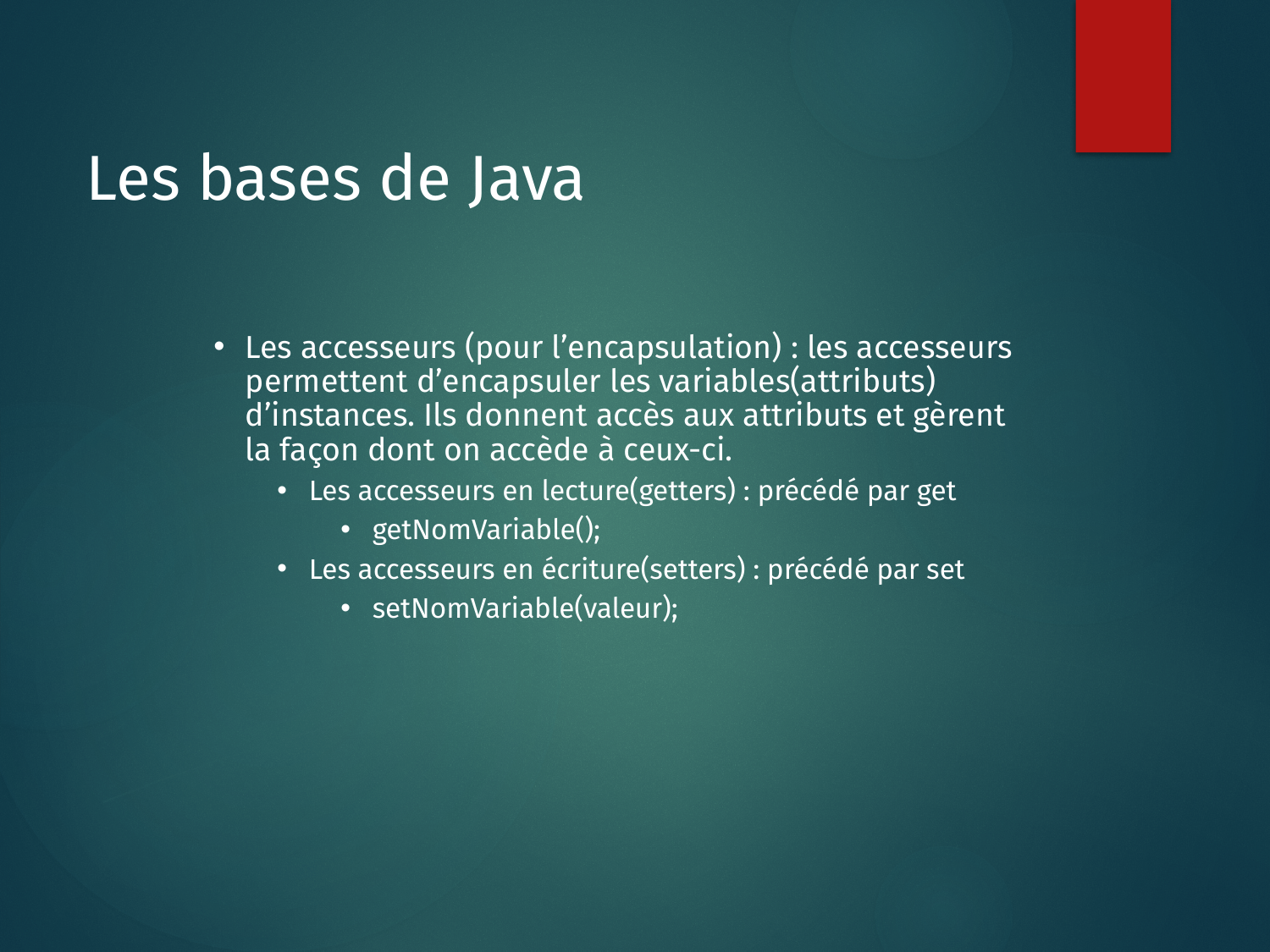

Les bases de Java
Les accesseurs (pour l’encapsulation) : les accesseurs permettent d’encapsuler les variables(attributs) d’instances. Ils donnent accès aux attributs et gèrent la façon dont on accède à ceux-ci.
Les accesseurs en lecture(getters) : précédé par get
getNomVariable();
Les accesseurs en écriture(setters) : précédé par set
setNomVariable(valeur);